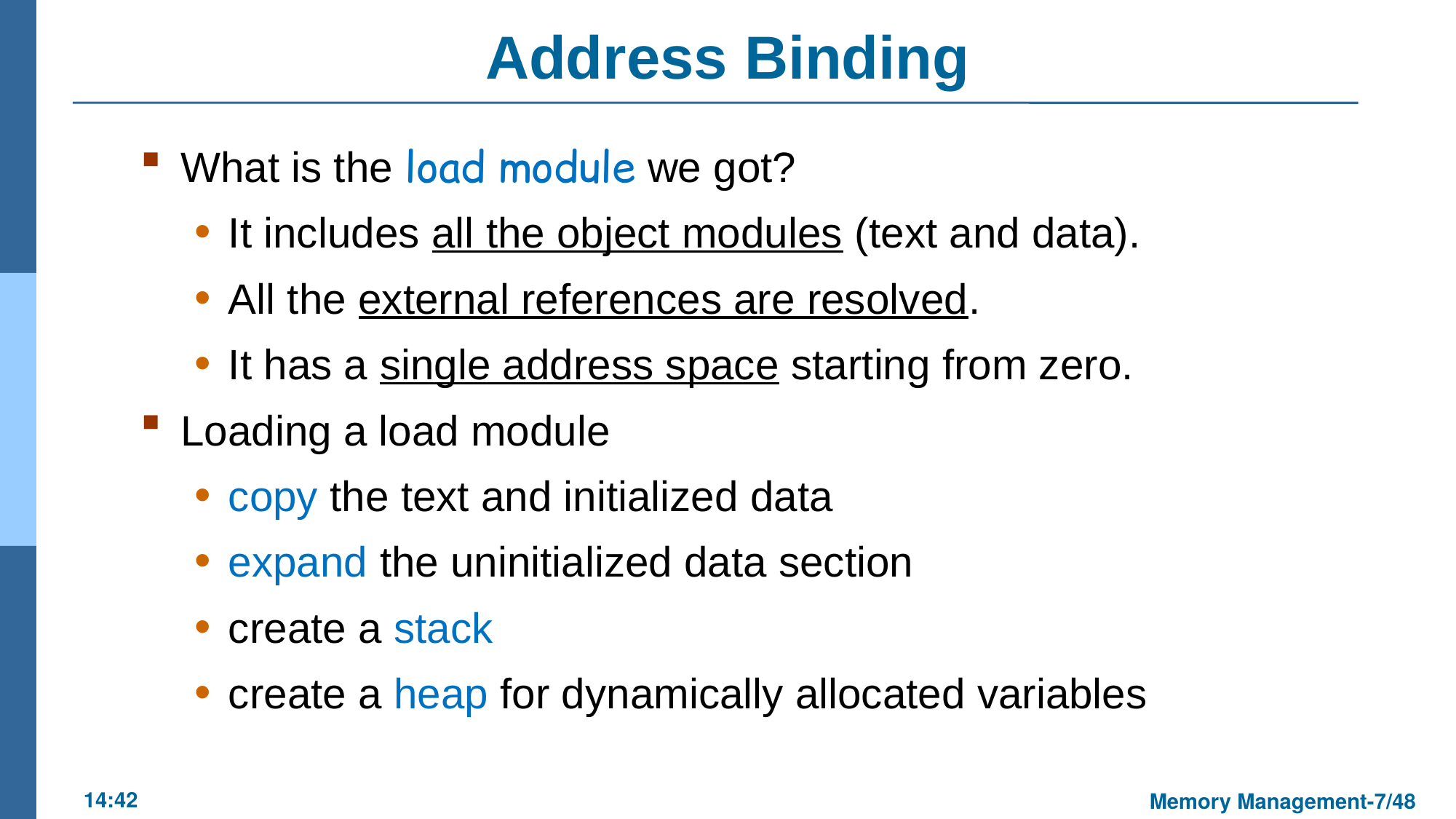

# Address Binding
What is the load module we got?
It includes all the object modules (text and data).
All the external references are resolved.
It has a single address space starting from zero.
Loading a load module
copy the text and initialized data
expand the uninitialized data section
create a stack
create a heap for dynamically allocated variables